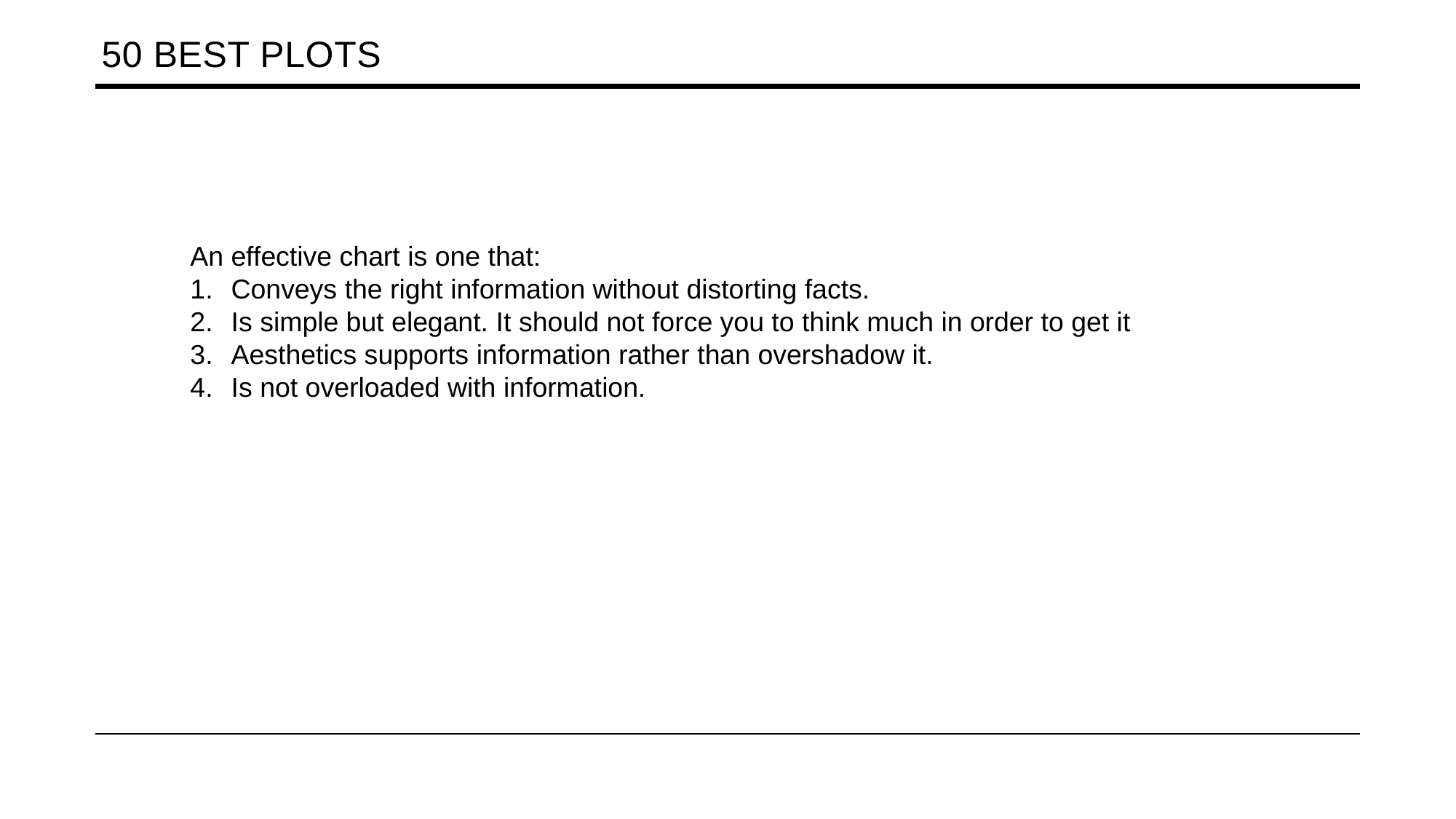

# 50 Best plots
An effective chart is one that:
Conveys the right information without distorting facts.
Is simple but elegant. It should not force you to think much in order to get it
Aesthetics supports information rather than overshadow it.
Is not overloaded with information.